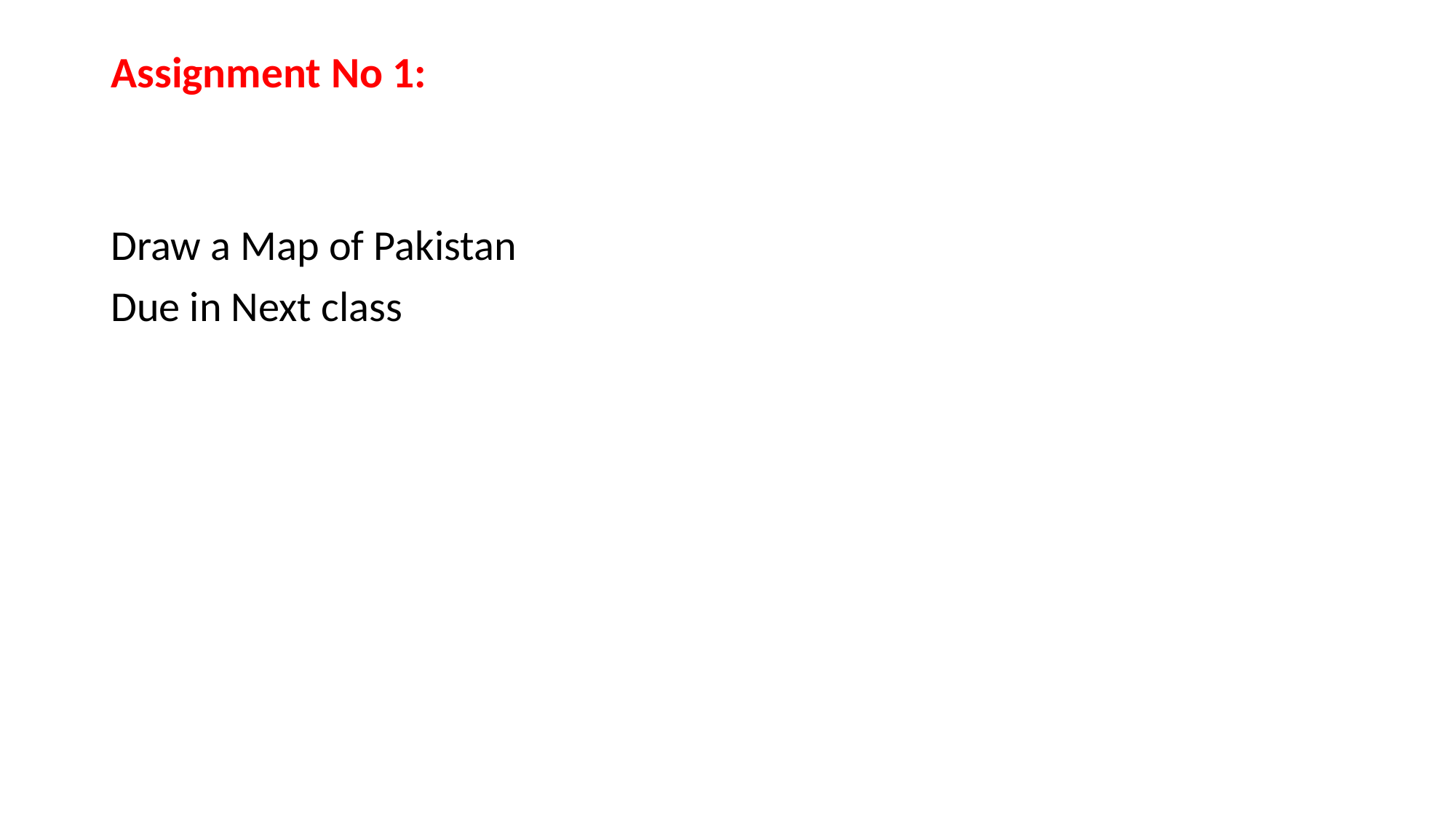

# Assignment No 1:
Draw a Map of Pakistan
Due in Next class